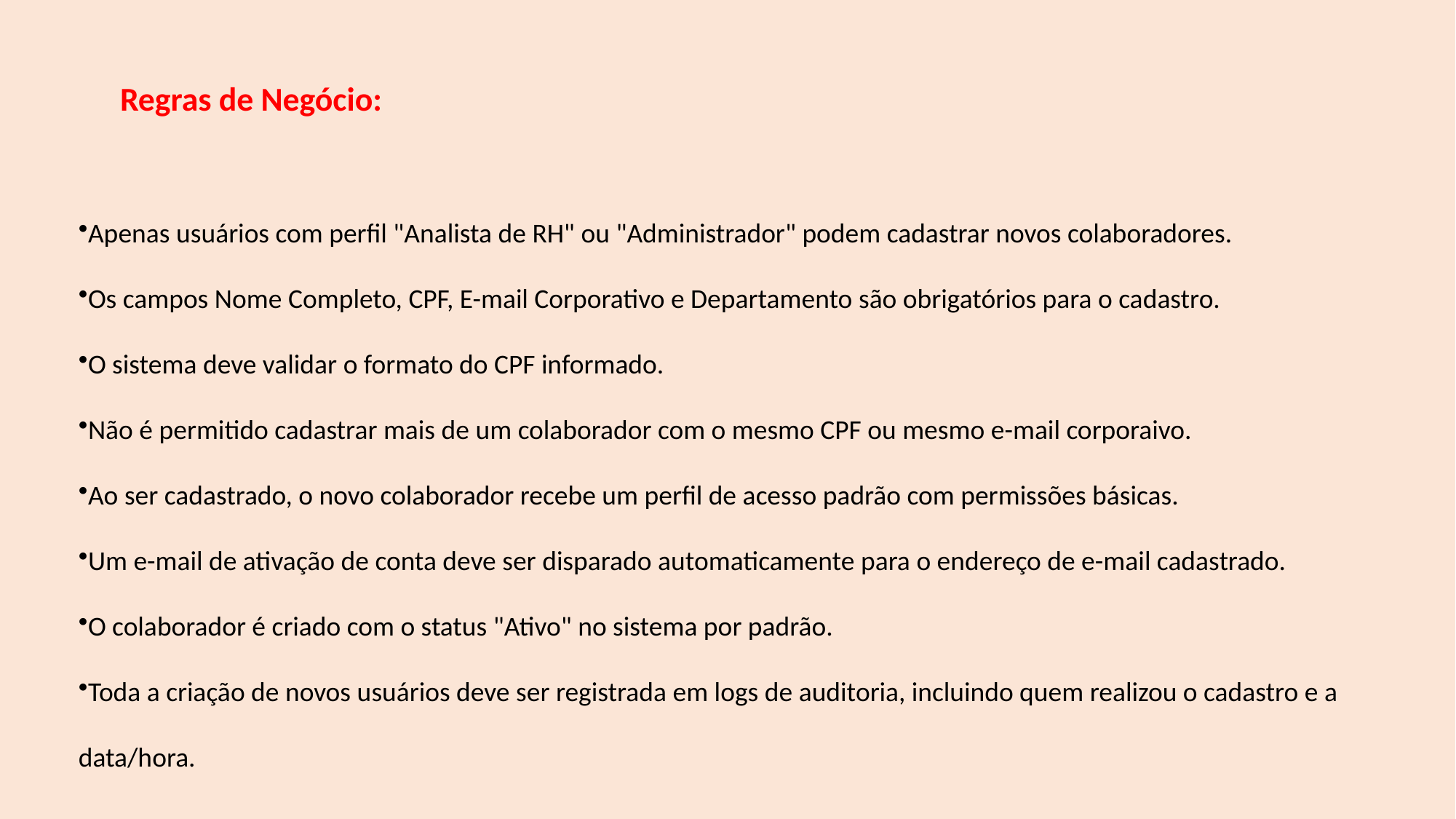

# Regras de Negócio:
Apenas usuários com perfil "Analista de RH" ou "Administrador" podem cadastrar novos colaboradores.
Os campos Nome Completo, CPF, E-mail Corporativo e Departamento são obrigatórios para o cadastro.
O sistema deve validar o formato do CPF informado.
Não é permitido cadastrar mais de um colaborador com o mesmo CPF ou mesmo e-mail corporaivo.
Ao ser cadastrado, o novo colaborador recebe um perfil de acesso padrão com permissões básicas.
Um e-mail de ativação de conta deve ser disparado automaticamente para o endereço de e-mail cadastrado.
O colaborador é criado com o status "Ativo" no sistema por padrão.
Toda a criação de novos usuários deve ser registrada em logs de auditoria, incluindo quem realizou o cadastro e a data/hora.